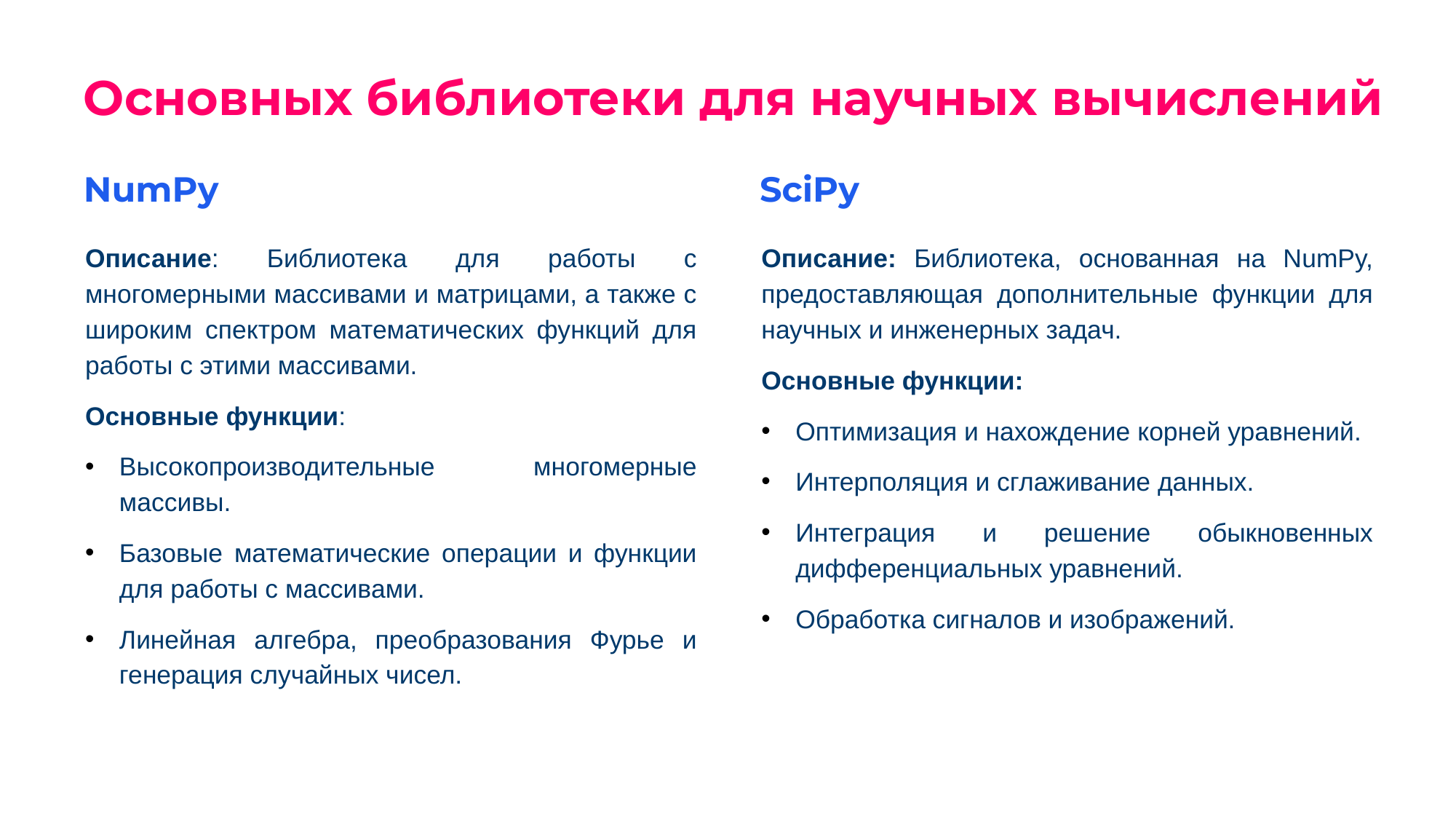

Основных библиотеки для научных вычислений
NumPy
SciPy
Описание: Библиотека для работы с многомерными массивами и матрицами, а также с широким спектром математических функций для работы с этими массивами.
Основные функции:
Высокопроизводительные многомерные массивы.
Базовые математические операции и функции для работы с массивами.
Линейная алгебра, преобразования Фурье и генерация случайных чисел.
Описание: Библиотека, основанная на NumPy, предоставляющая дополнительные функции для научных и инженерных задач.
Основные функции:
Оптимизация и нахождение корней уравнений.
Интерполяция и сглаживание данных.
Интеграция и решение обыкновенных дифференциальных уравнений.
Обработка сигналов и изображений.